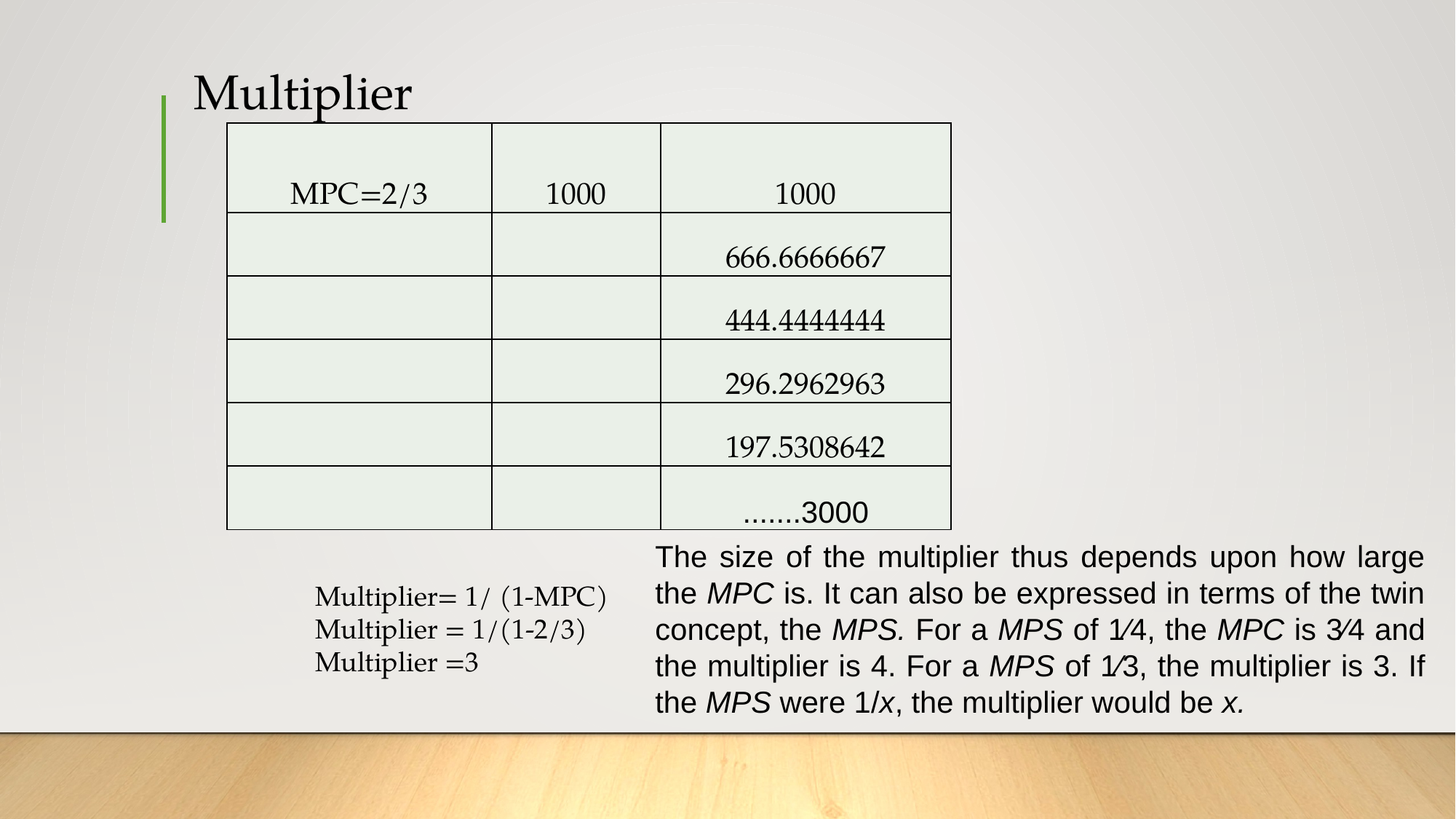

# Multiplier
| MPC=2/3 | 1000 | 1000 |
| --- | --- | --- |
|  |  | 666.6666667 |
|  |  | 444.4444444 |
|  |  | 296.2962963 |
|  |  | 197.5308642 |
|  |  | .......3000 |
The size of the multiplier thus depends upon how large the MPC is. It can also be expressed in terms of the twin concept, the MPS. For a MPS of 1⁄4, the MPC is 3⁄4 and the multiplier is 4. For a MPS of 1⁄3, the multiplier is 3. If the MPS were 1/x, the multiplier would be x.
Multiplier= 1/ (1-MPC)
Multiplier = 1/(1-2/3)
Multiplier =3